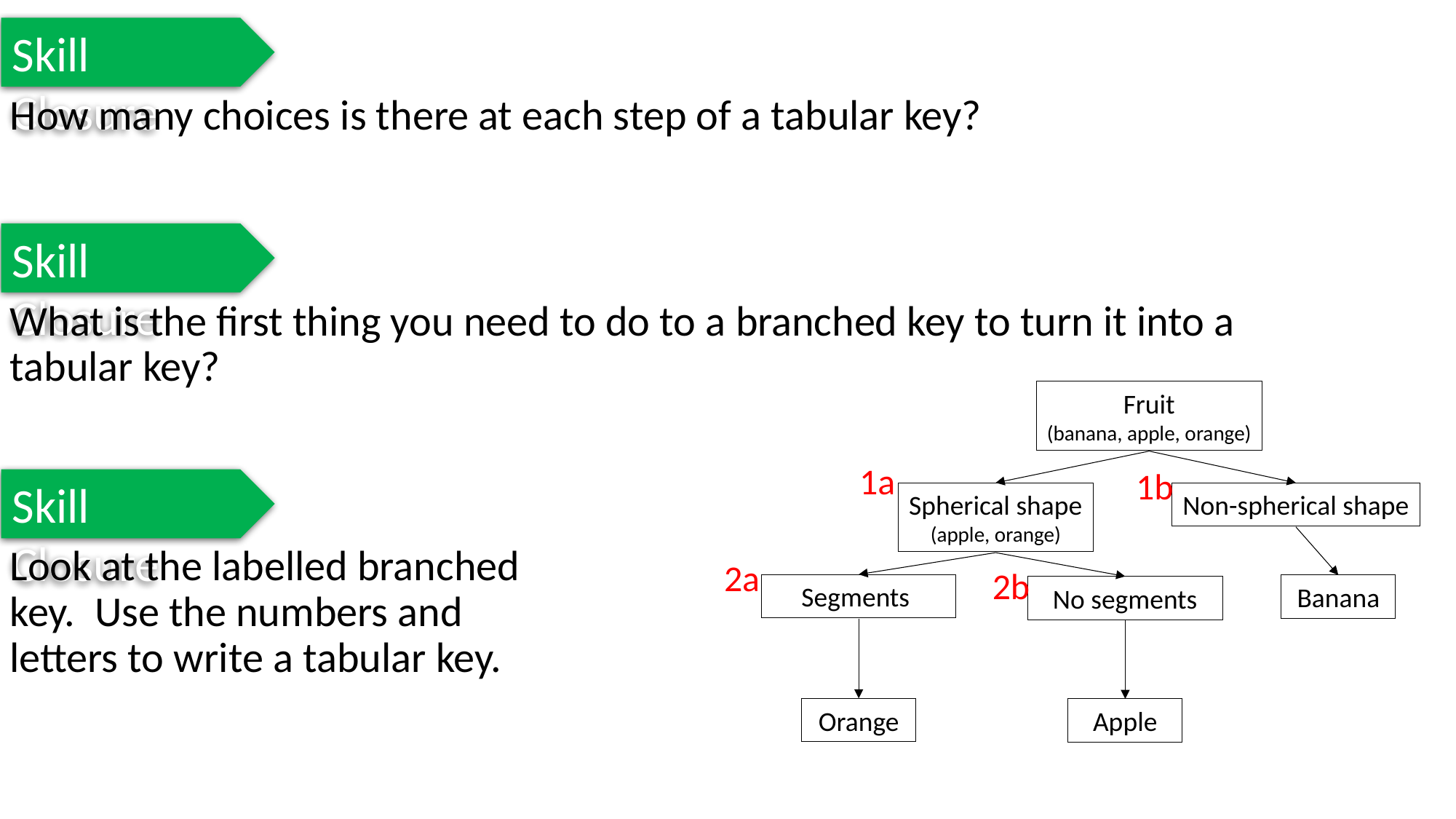

Skill Closure
How many choices is there at each step of a tabular key?

Skill Closure
What is the first thing you need to do to a branched key to turn it into a tabular key?
Fruit
(banana, apple, orange)
Non-spherical shape
Spherical shape
(apple, orange)
Segments
Banana
No segments
Orange
Apple
1a
1b
2a
2b
Skill Closure
Look at the labelled branched  key.  Use the numbers and letters to write a tabular key.